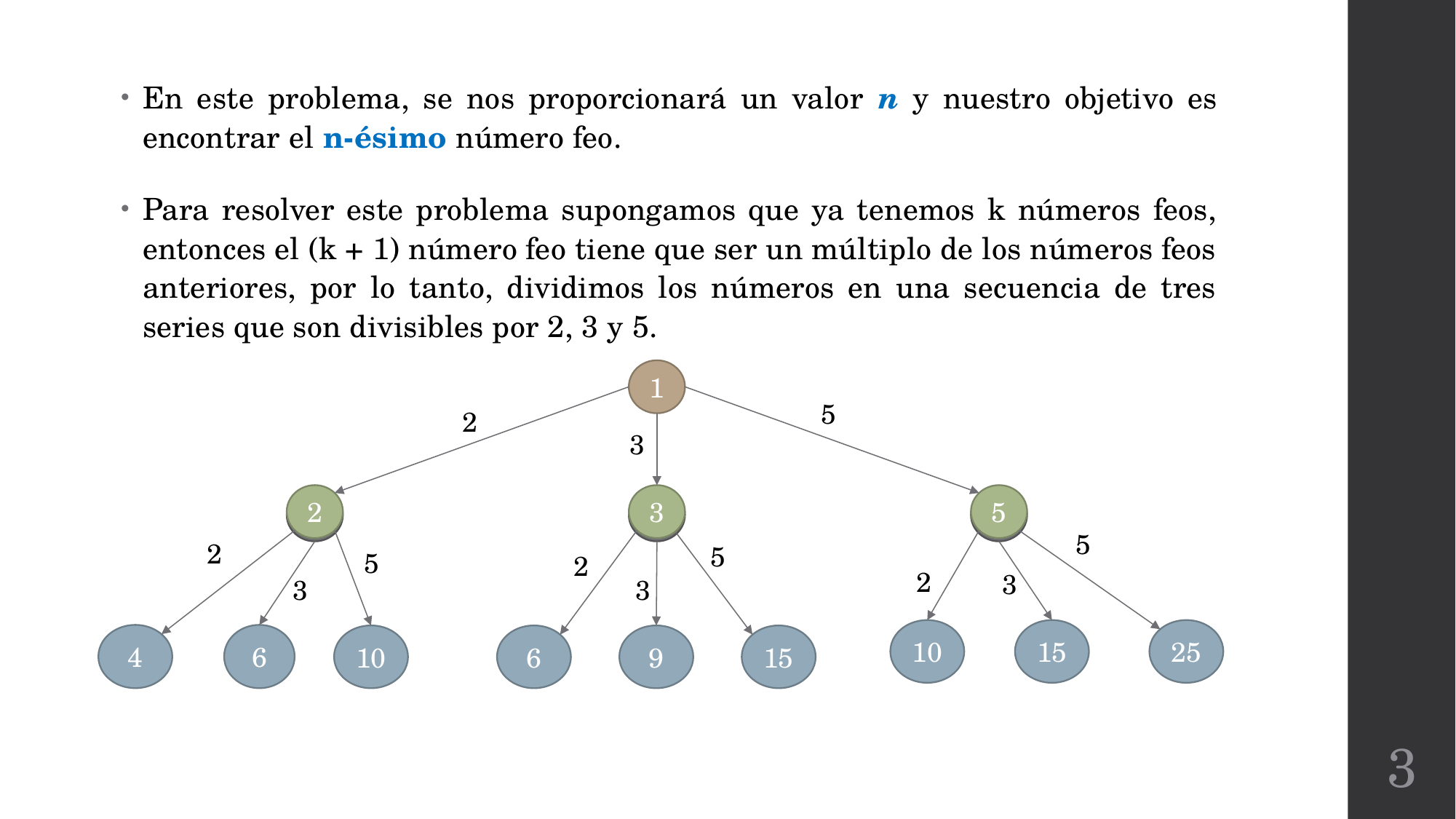

En este problema, se nos proporcionará un valor n y nuestro objetivo es encontrar el n-ésimo número feo.
Para resolver este problema supongamos que ya tenemos k números feos, entonces el (k + 1) número feo tiene que ser un múltiplo de los números feos anteriores, por lo tanto, dividimos los números en una secuencia de tres series que son divisibles por 2, 3 y 5.
1
5
2
3
3
2
5

5
2
5
5
2
2
3
3
3
10
15
25
4
6
6
10
9
15
3